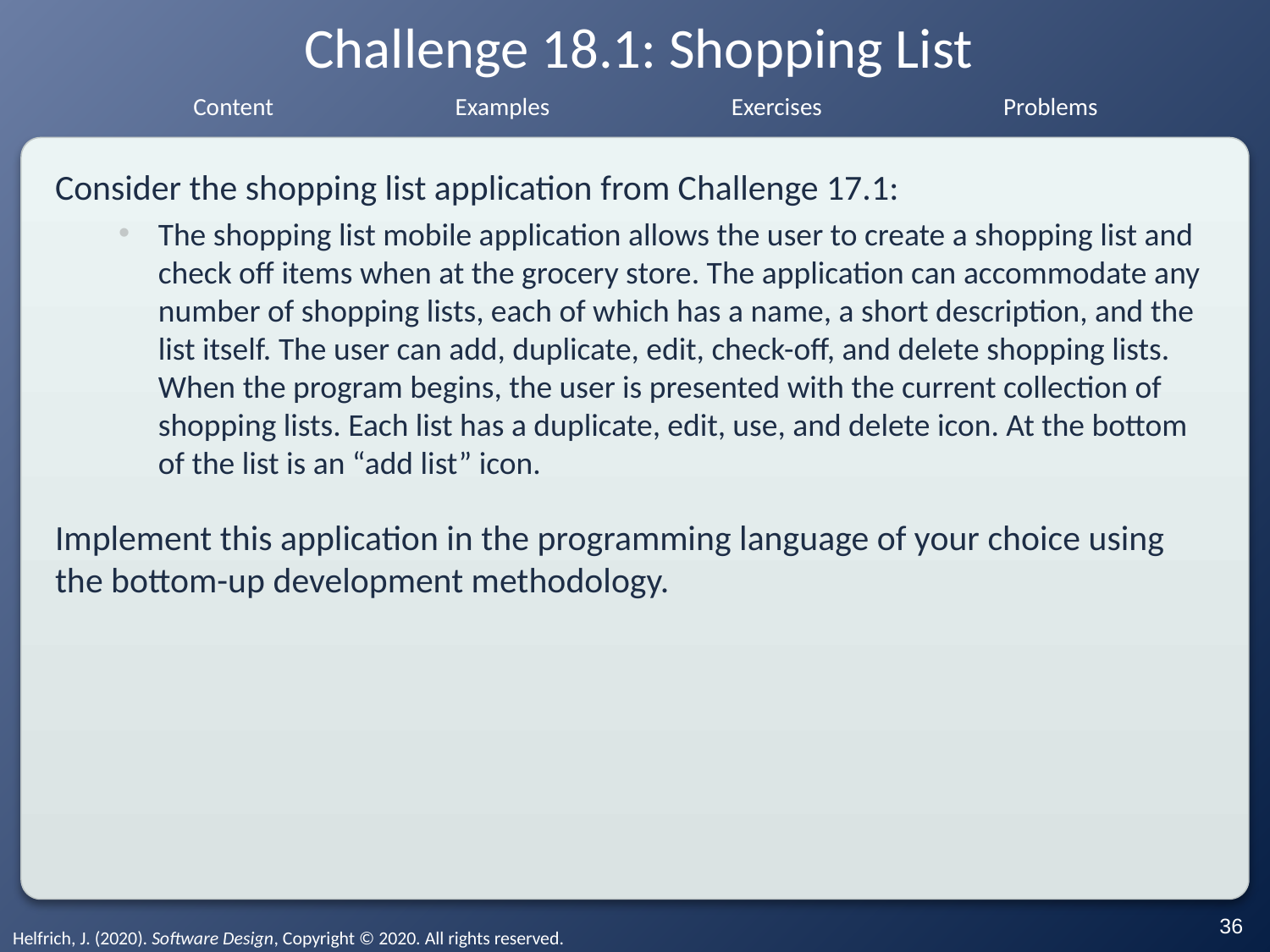

# Challenge 18.1: Shopping List
Consider the shopping list application from Challenge 17.1:
The shopping list mobile application allows the user to create a shopping list and check off items when at the grocery store. The application can accommodate any number of shopping lists, each of which has a name, a short description, and the list itself. The user can add, duplicate, edit, check-off, and delete shopping lists. When the program begins, the user is presented with the current collection of shopping lists. Each list has a duplicate, edit, use, and delete icon. At the bottom of the list is an “add list” icon.
Implement this application in the programming language of your choice using the bottom-up development methodology.

36